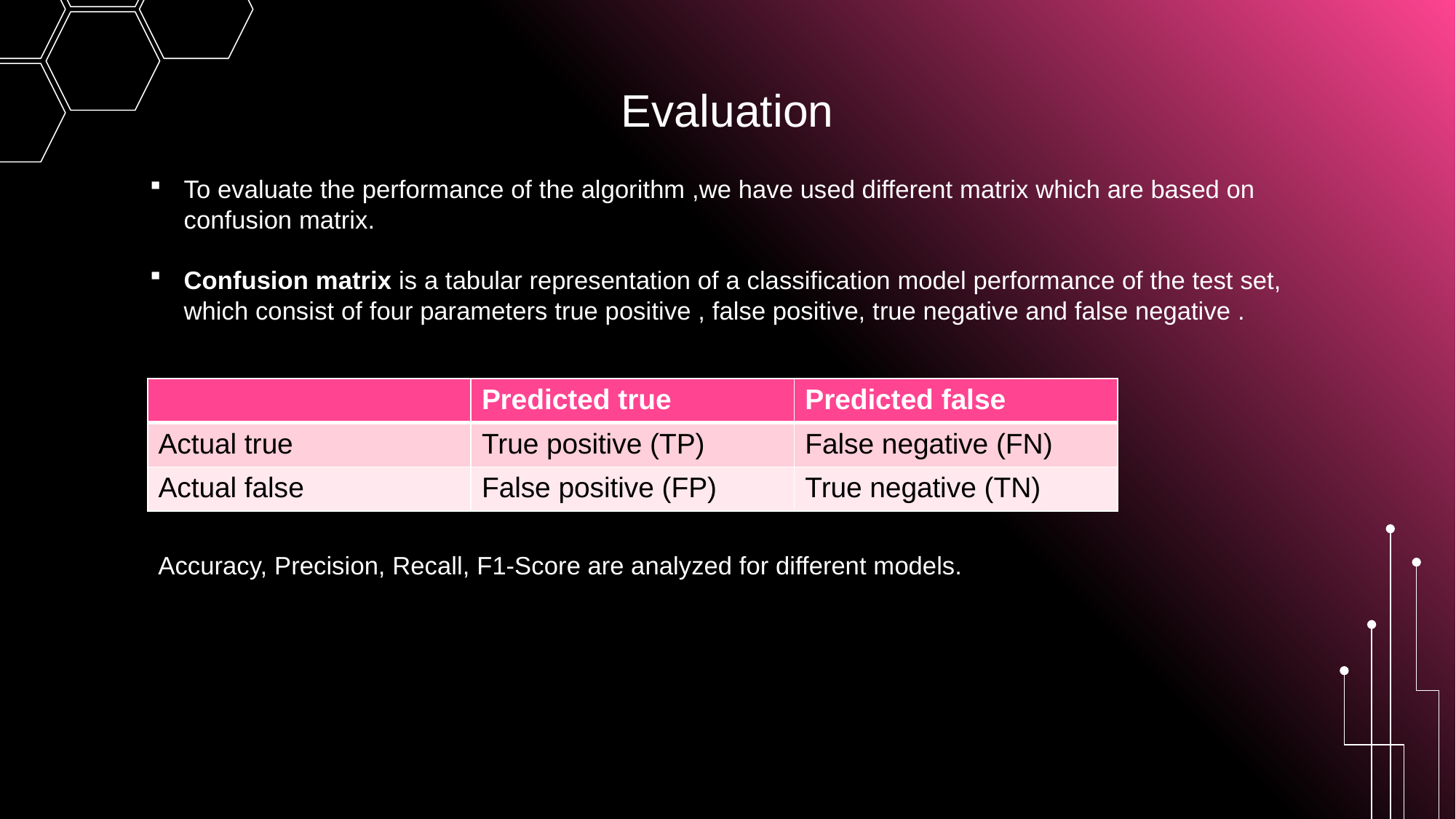

# Evaluation
To evaluate the performance of the algorithm ,we have used different matrix which are based on confusion matrix.

Confusion matrix is a tabular representation of a classification model performance of the test set, which consist of four parameters true positive , false positive, true negative and false negative .

|  | Predicted true | Predicted false |
| --- | --- | --- |
| Actual true | True positive (TP) | False negative (FN) |
| Actual false | False positive (FP) | True negative (TN) |
Accuracy, Precision, Recall, F1-Score are analyzed for different models.